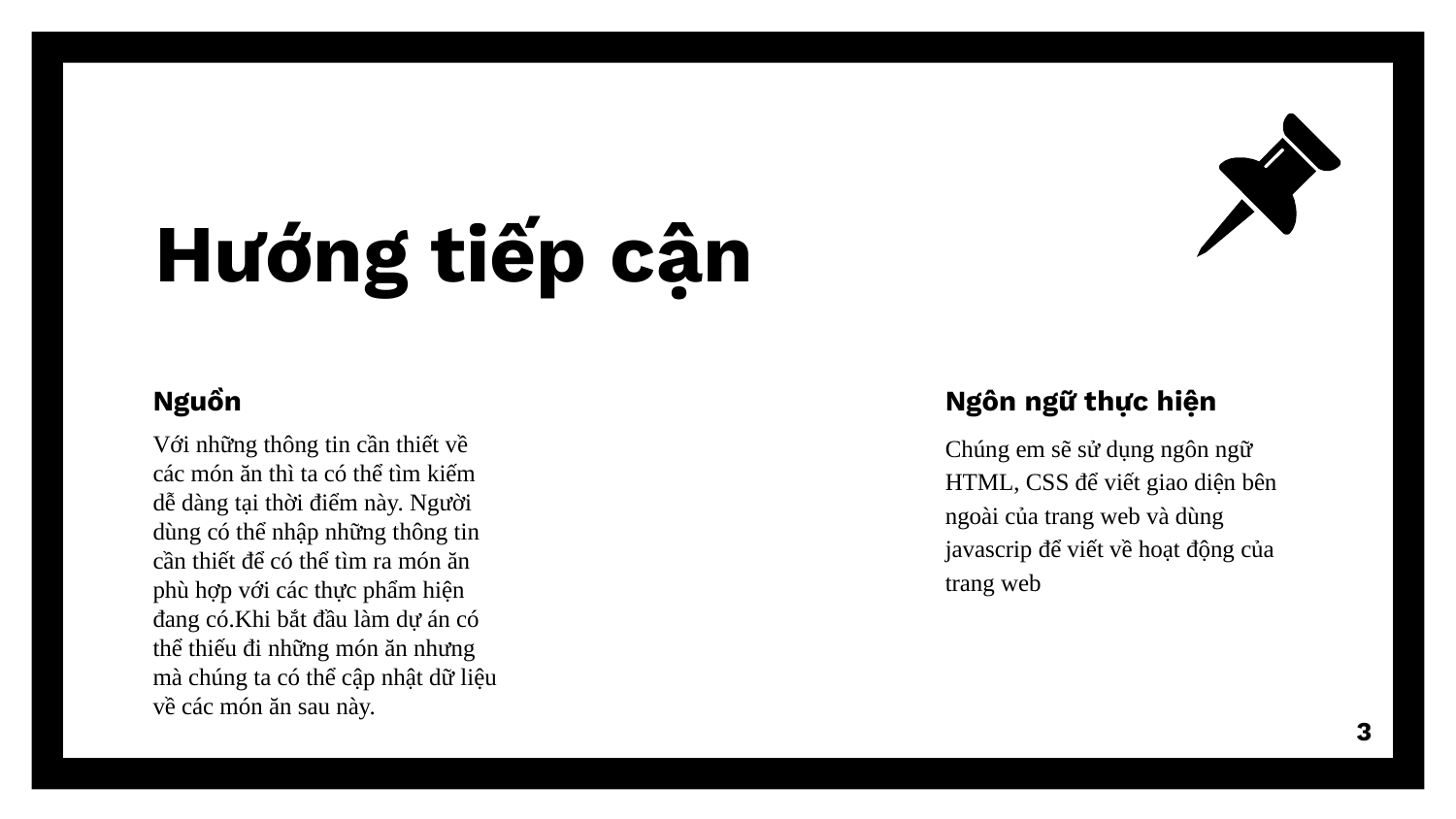

# Hướng tiếp cận

Nguồn
Với những thông tin cần thiết về các món ăn thì ta có thể tìm kiếm dễ dàng tại thời điểm này. Người dùng có thể nhập những thông tin cần thiết để có thể tìm ra món ăn phù hợp với các thực phẩm hiện đang có.Khi bắt đầu làm dự án có thể thiếu đi những món ăn nhưng mà chúng ta có thể cập nhật dữ liệu về các món ăn sau này.

Ngôn ngữ thực hiện
Chúng em sẽ sử dụng ngôn ngữ HTML, CSS để viết giao diện bên ngoài của trang web và dùng javascrip để viết về hoạt động của trang web

3